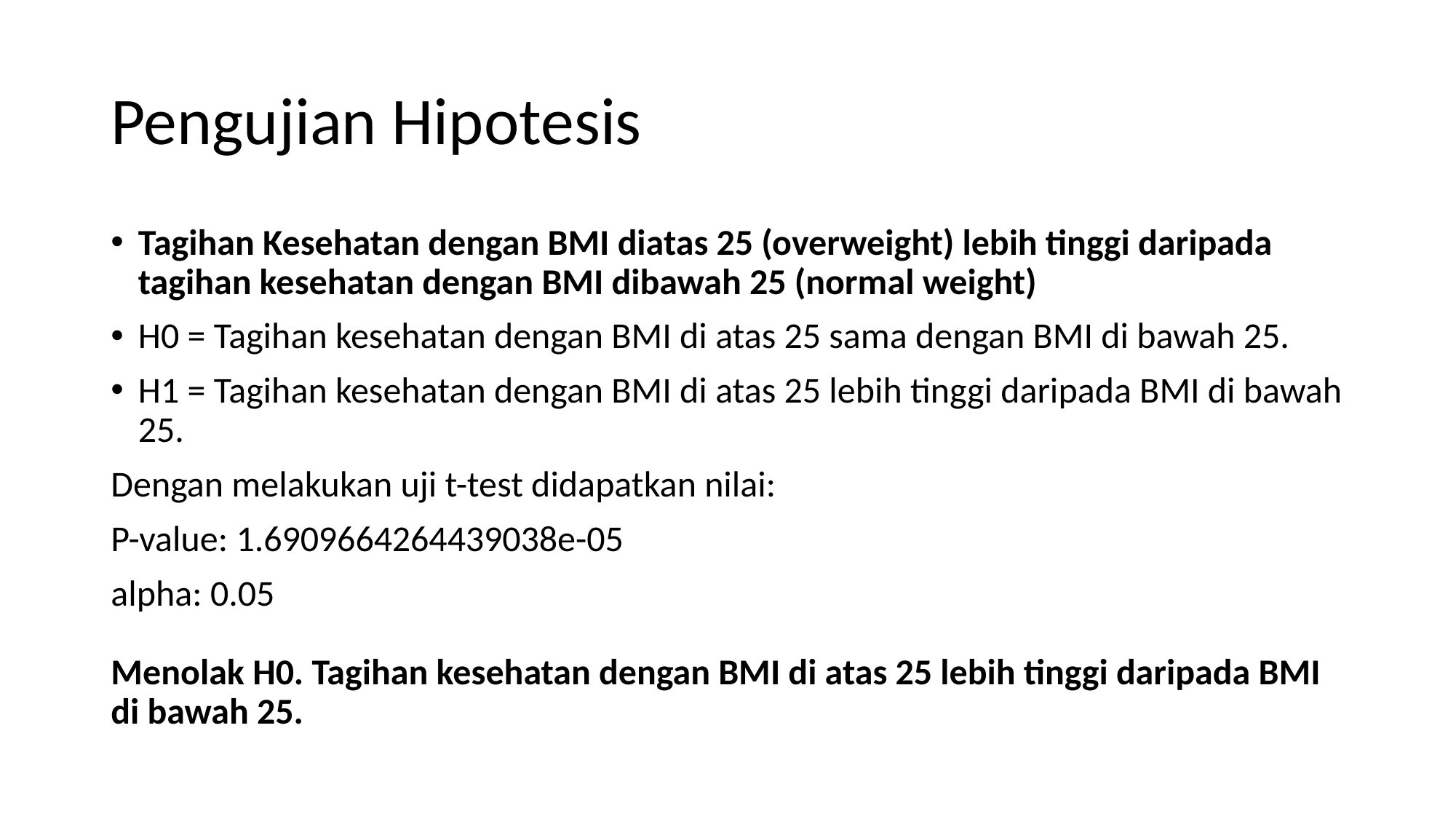

# Pengujian Hipotesis
Tagihan Kesehatan dengan BMI diatas 25 (overweight) lebih tinggi daripada tagihan kesehatan dengan BMI dibawah 25 (normal weight)
H0 = Tagihan kesehatan dengan BMI di atas 25 sama dengan BMI di bawah 25.
H1 = Tagihan kesehatan dengan BMI di atas 25 lebih tinggi daripada BMI di bawah 25.
Dengan melakukan uji t-test didapatkan nilai:
P-value: 1.6909664264439038e-05
alpha: 0.05
Menolak H0. Tagihan kesehatan dengan BMI di atas 25 lebih tinggi daripada BMI di bawah 25.